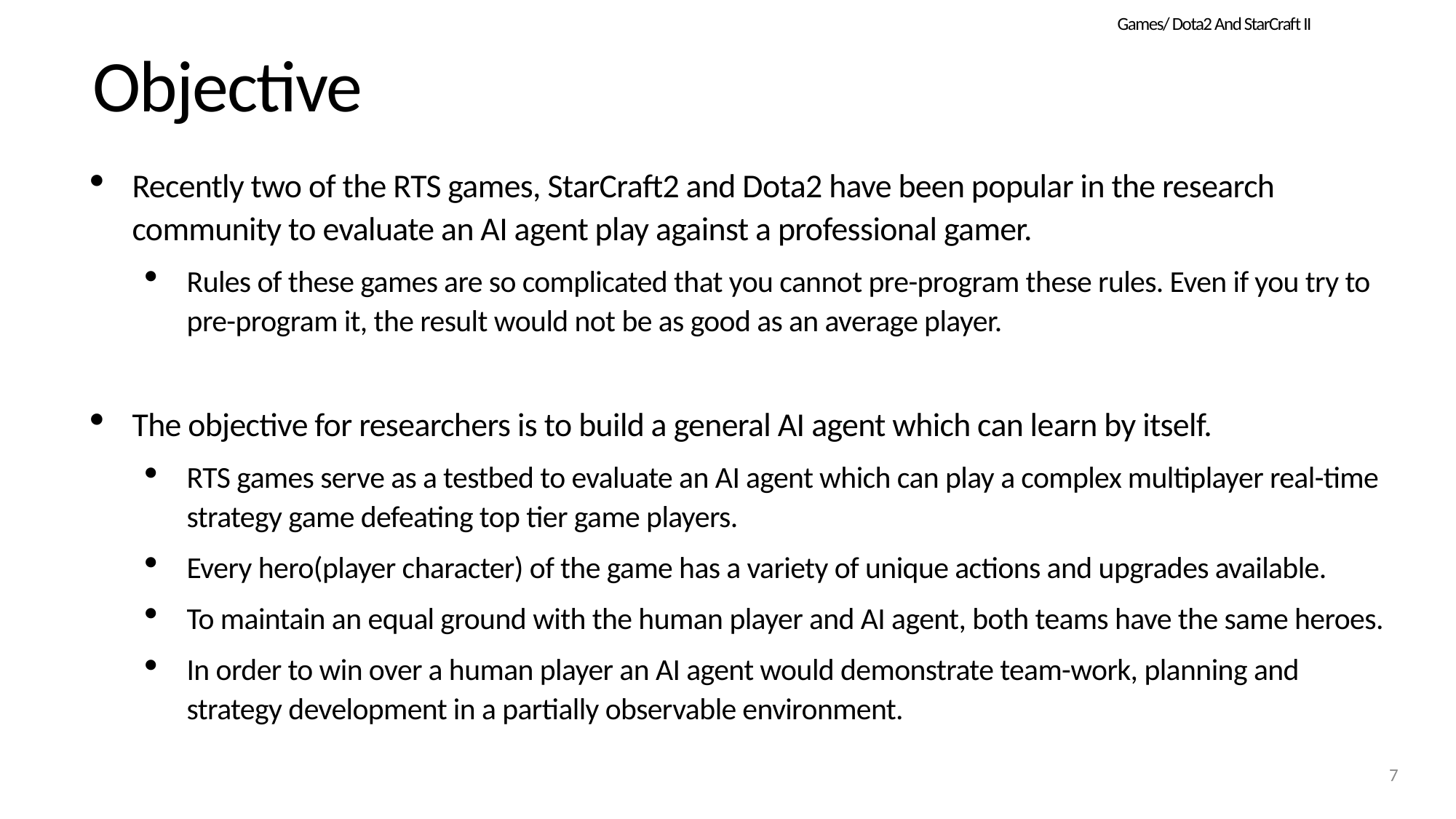

Games/ Dota2 And StarCraft II
# Objective
Recently two of the RTS games, StarCraft2 and Dota2 have been popular in the research community to evaluate an AI agent play against a professional gamer.
Rules of these games are so complicated that you cannot pre-program these rules. Even if you try to pre-program it, the result would not be as good as an average player.

The objective for researchers is to build a general AI agent which can learn by itself.
RTS games serve as a testbed to evaluate an AI agent which can play a complex multiplayer real-time strategy game defeating top tier game players.
Every hero(player character) of the game has a variety of unique actions and upgrades available.
To maintain an equal ground with the human player and AI agent, both teams have the same heroes.
In order to win over a human player an AI agent would demonstrate team-work, planning and strategy development in a partially observable environment.
7